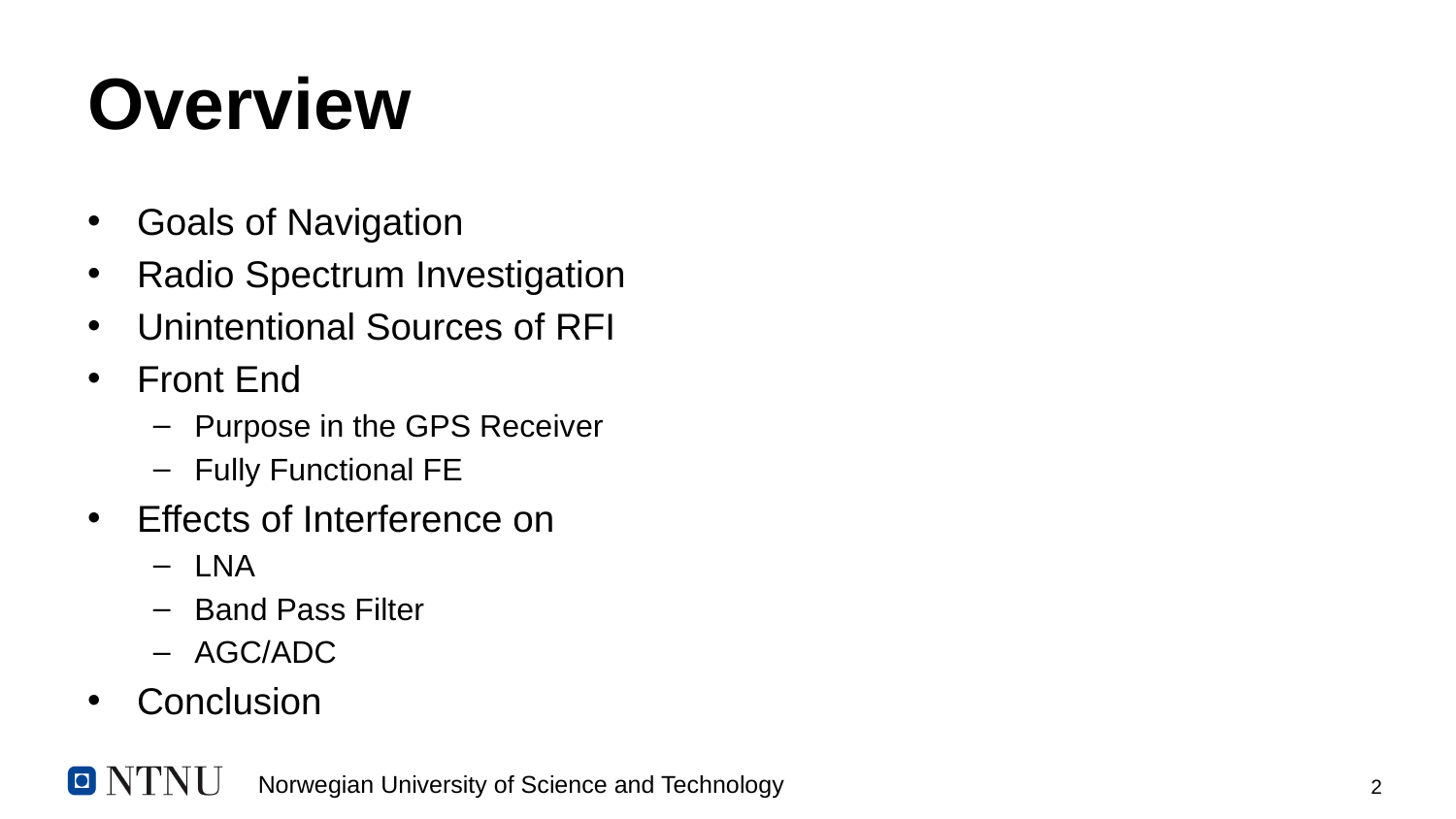

# Overview
Goals of Navigation
Radio Spectrum Investigation
Unintentional Sources of RFI
Front End
Purpose in the GPS Receiver
Fully Functional FE
Effects of Interference on
LNA
Band Pass Filter
AGC/ADC
Conclusion